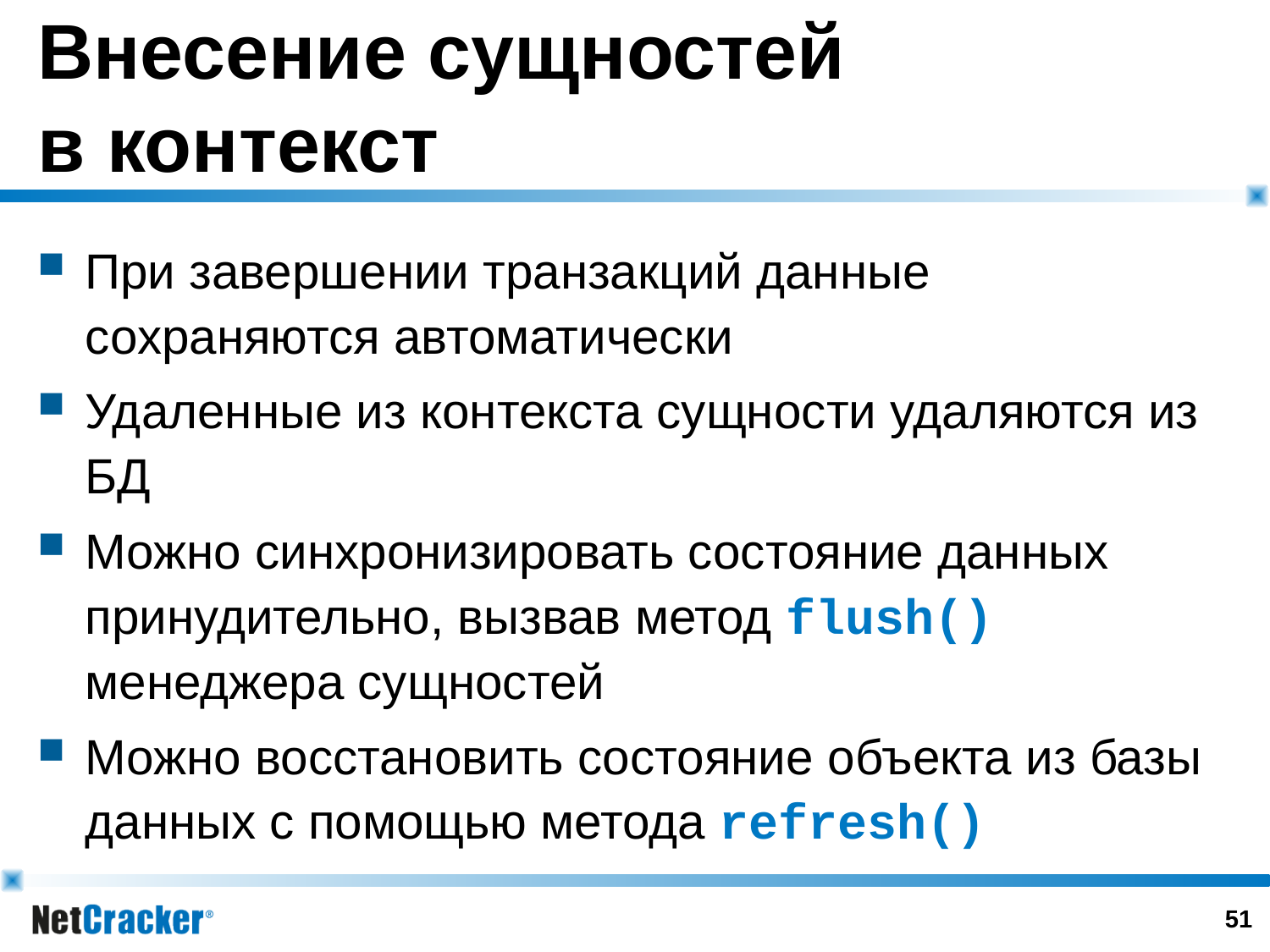

# Внесение сущностей в контекст
При завершении транзакций данные сохраняются автоматически
Удаленные из контекста сущности удаляются из БД
Можно синхронизировать состояние данных принудительно, вызвав метод flush() менеджера сущностей
Можно восстановить состояние объекта из базы данных с помощью метода refresh()
51